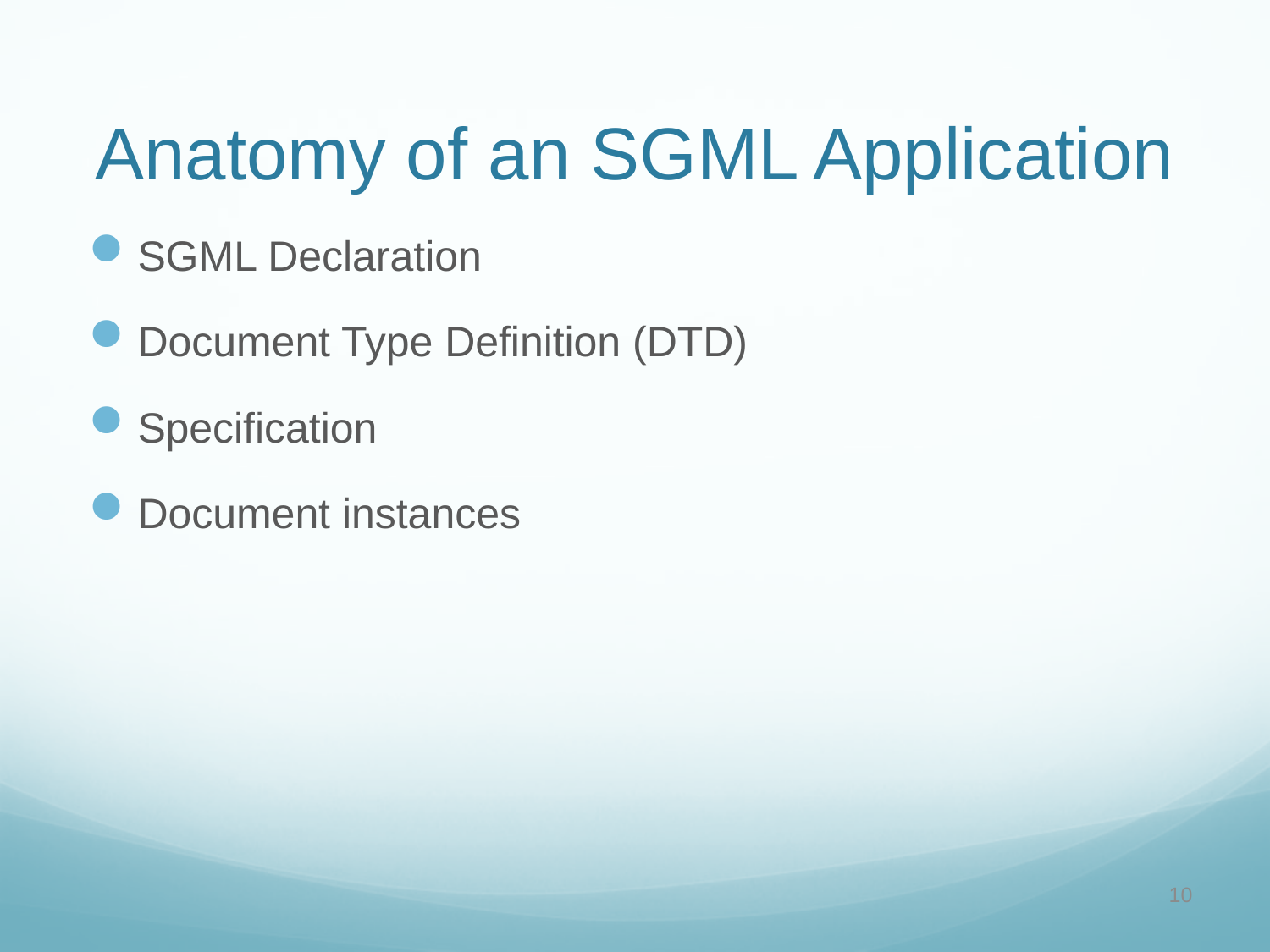

# Anatomy of an SGML Application
SGML Declaration
Document Type Definition (DTD)
Specification
Document instances
10